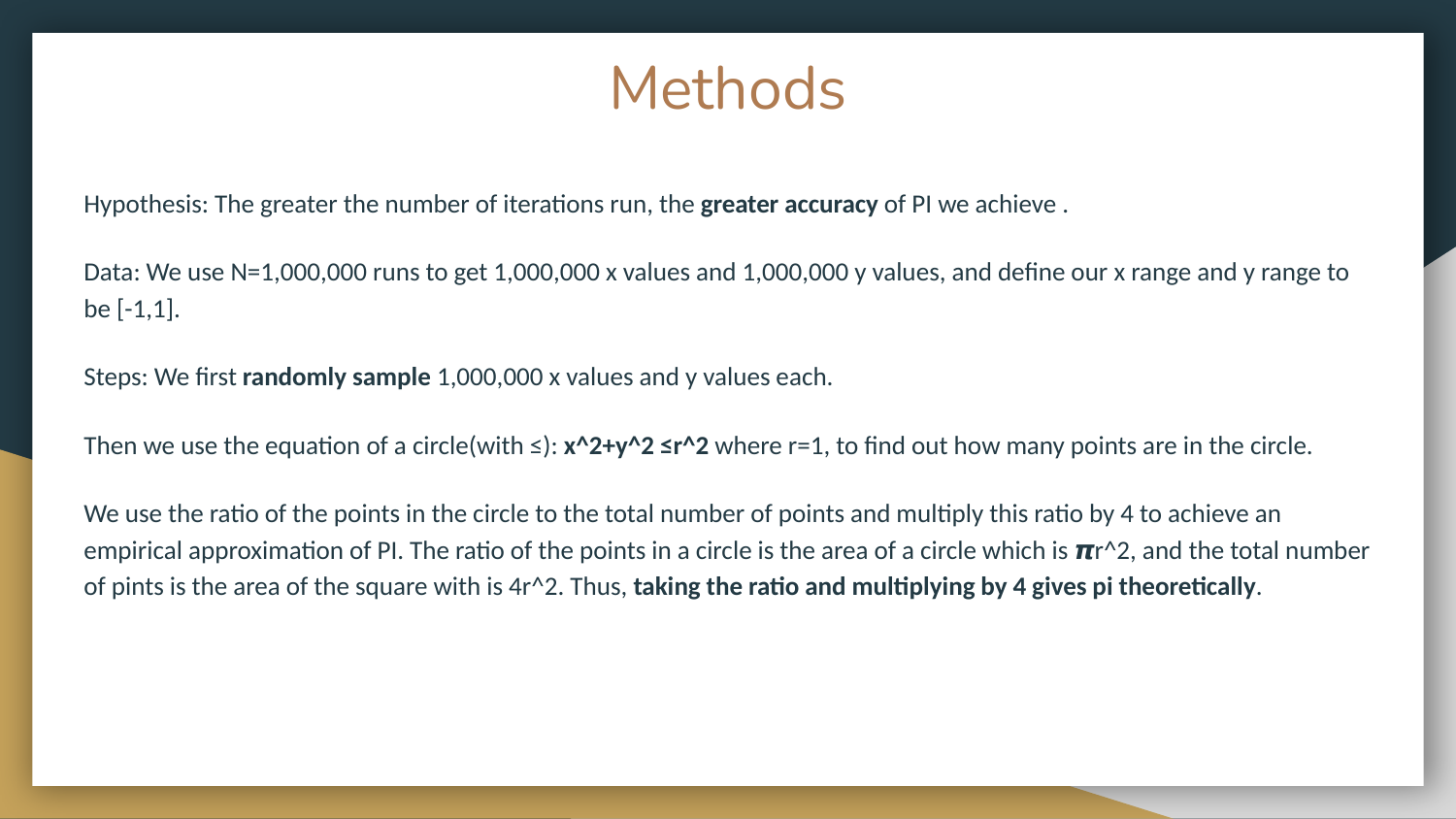

# Methods
Hypothesis: The greater the number of iterations run, the greater accuracy of PI we achieve .
Data: We use N=1,000,000 runs to get 1,000,000 x values and 1,000,000 y values, and define our x range and y range to be [-1,1].
Steps: We first randomly sample 1,000,000 x values and y values each.
Then we use the equation of a circle(with ≤): x^2+y^2 ≤r^2 where r=1, to find out how many points are in the circle.
We use the ratio of the points in the circle to the total number of points and multiply this ratio by 4 to achieve an empirical approximation of PI. The ratio of the points in a circle is the area of a circle which is 𝞹r^2, and the total number of pints is the area of the square with is 4r^2. Thus, taking the ratio and multiplying by 4 gives pi theoretically.